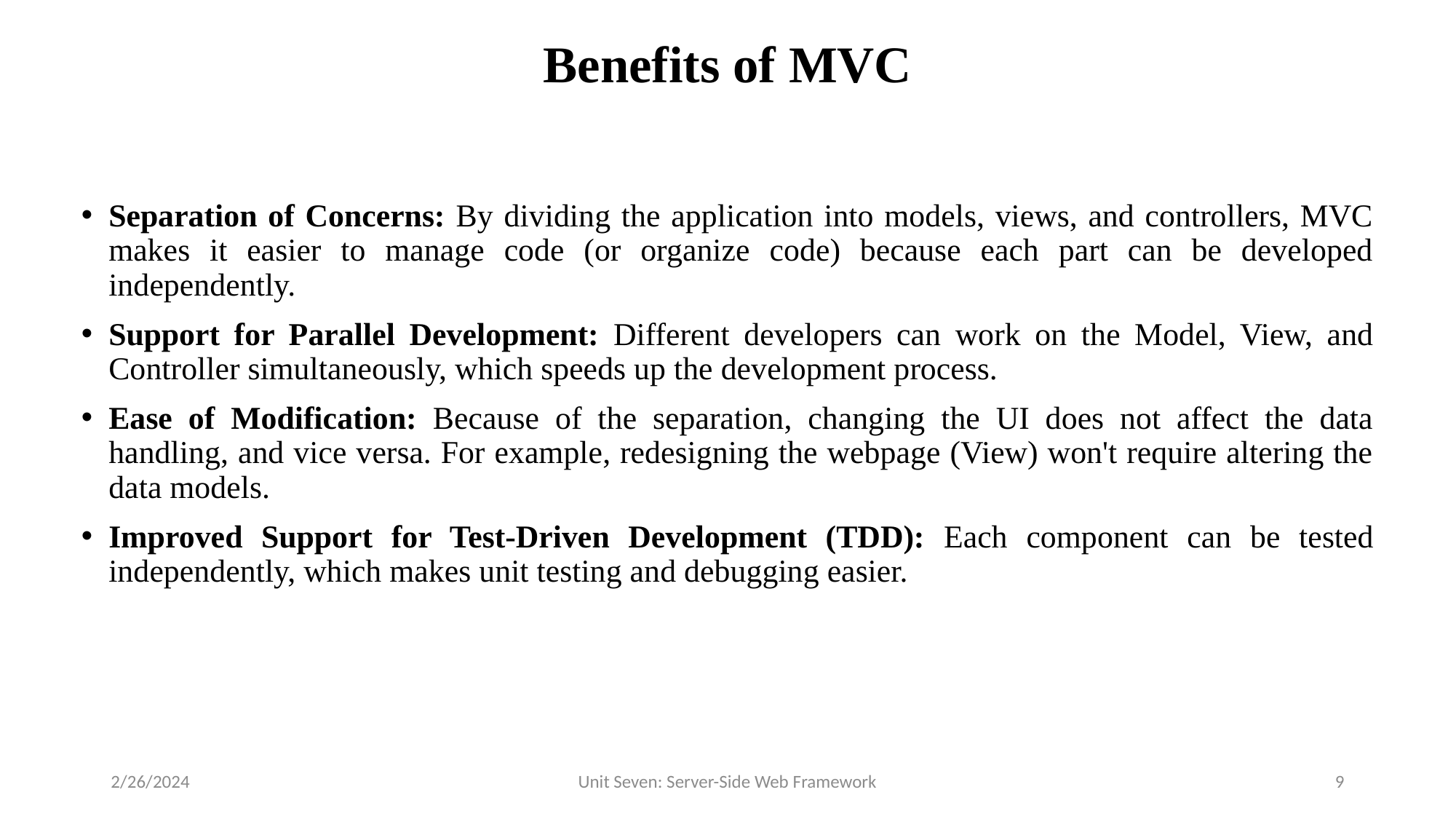

# Benefits of MVC
Separation of Concerns: By dividing the application into models, views, and controllers, MVC makes it easier to manage code (or organize code) because each part can be developed independently.
Support for Parallel Development: Different developers can work on the Model, View, and Controller simultaneously, which speeds up the development process.
Ease of Modification: Because of the separation, changing the UI does not affect the data handling, and vice versa. For example, redesigning the webpage (View) won't require altering the data models.
Improved Support for Test-Driven Development (TDD): Each component can be tested independently, which makes unit testing and debugging easier.
2/26/2024
Unit Seven: Server-Side Web Framework
9